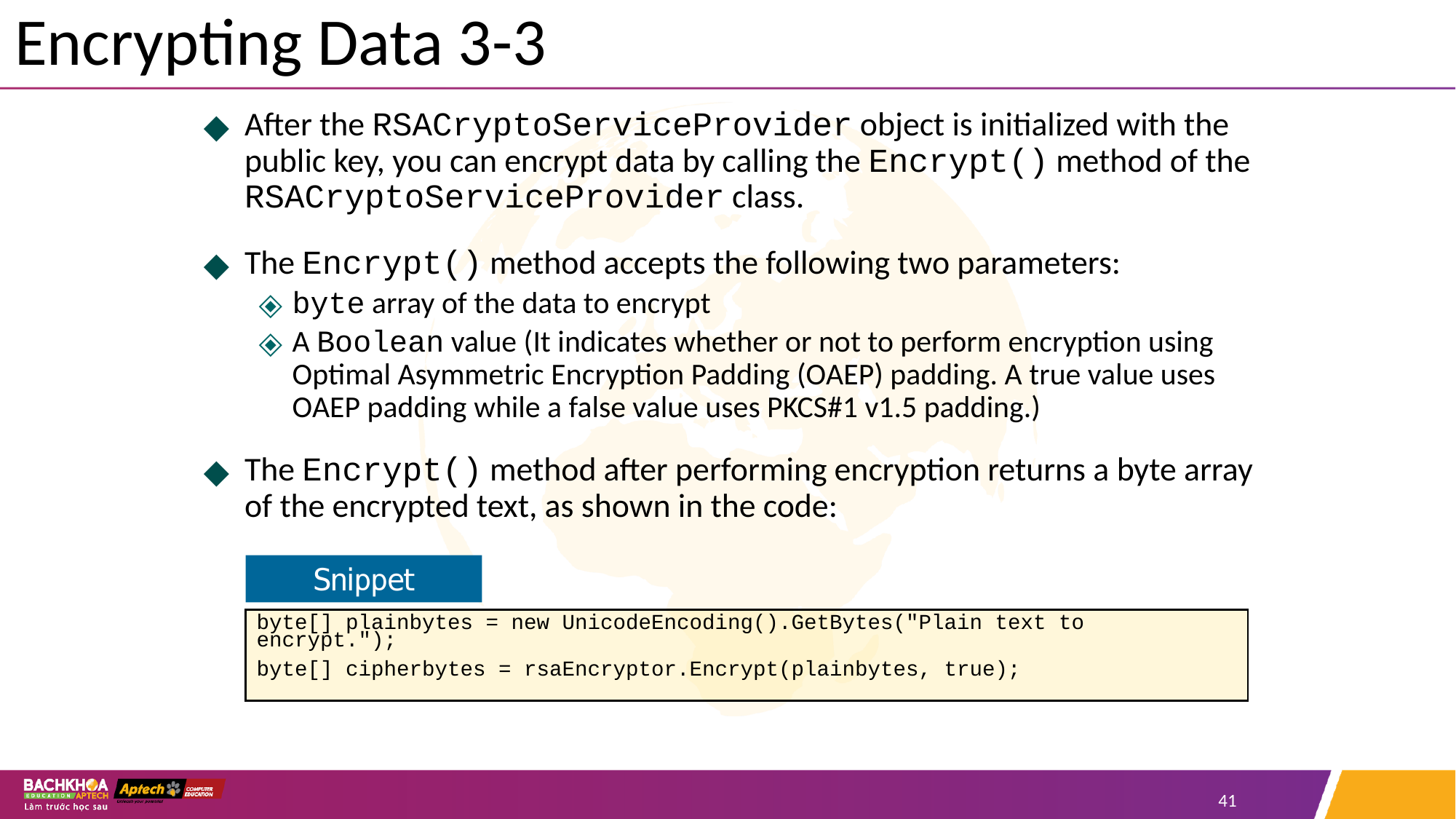

# Encrypting Data 3-3

After the RSACryptoServiceProvider object is initialized with the public key, you can encrypt data by calling the Encrypt() method of the RSACryptoServiceProvider class.

The Encrypt() method accepts the following two parameters:
byte array of the data to encrypt
A Boolean value (It indicates whether or not to perform encryption using Optimal Asymmetric Encryption Padding (OAEP) padding. A true value uses OAEP padding while a false value uses PKCS#1 v1.5 padding.)

The Encrypt() method after performing encryption returns a byte array of the encrypted text, as shown in the code:
Snippet
byte[] plainbytes = new UnicodeEncoding().GetBytes("Plain text to encrypt.");
byte[] cipherbytes = rsaEncryptor.Encrypt(plainbytes, true);
41